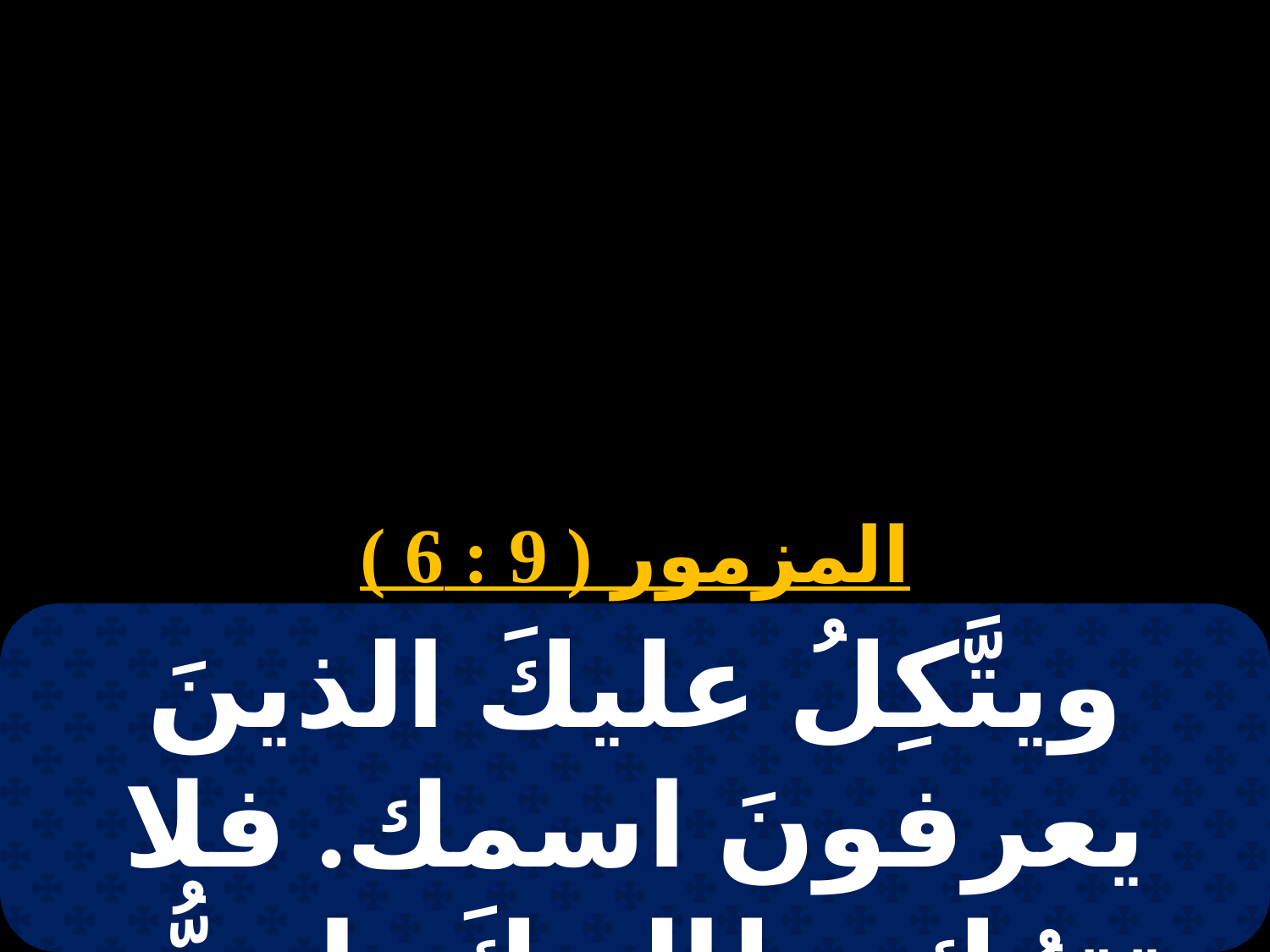

# 1 بؤونه
المزمور ( 9 : 6 )
ويتَّكِلُ عليكَ الذينَ يعرفونَ اسمك. فلا تترُك. طالبيكَ ياربُّ.